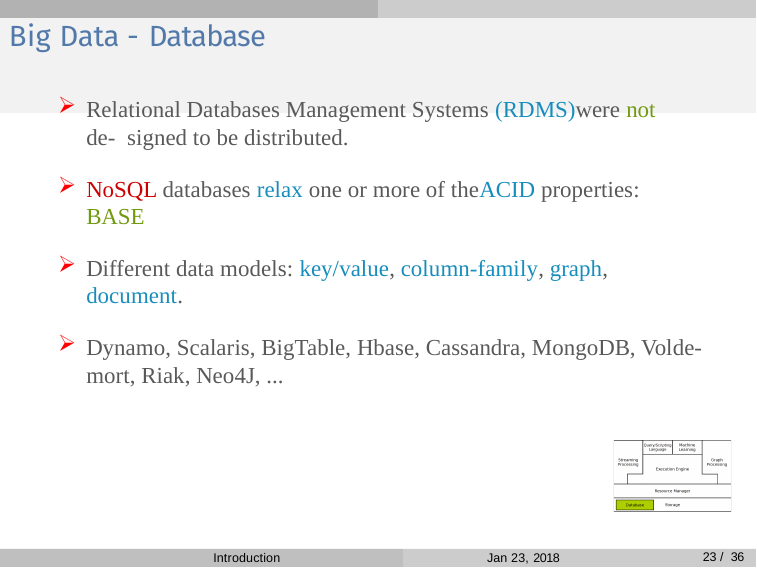

# Big Data - Database
Relational Databases Management Systems (RDMS)were not de-  signed to be distributed.

NoSQL databases relax one or more of theACID properties: BASE

Different data models: key/value, column-family, graph, document.

Dynamo, Scalaris, BigTable, Hbase, Cassandra, MongoDB, Volde-  mort, Riak, Neo4J, ...

23 / 36
Introduction
Jan 23, 2018